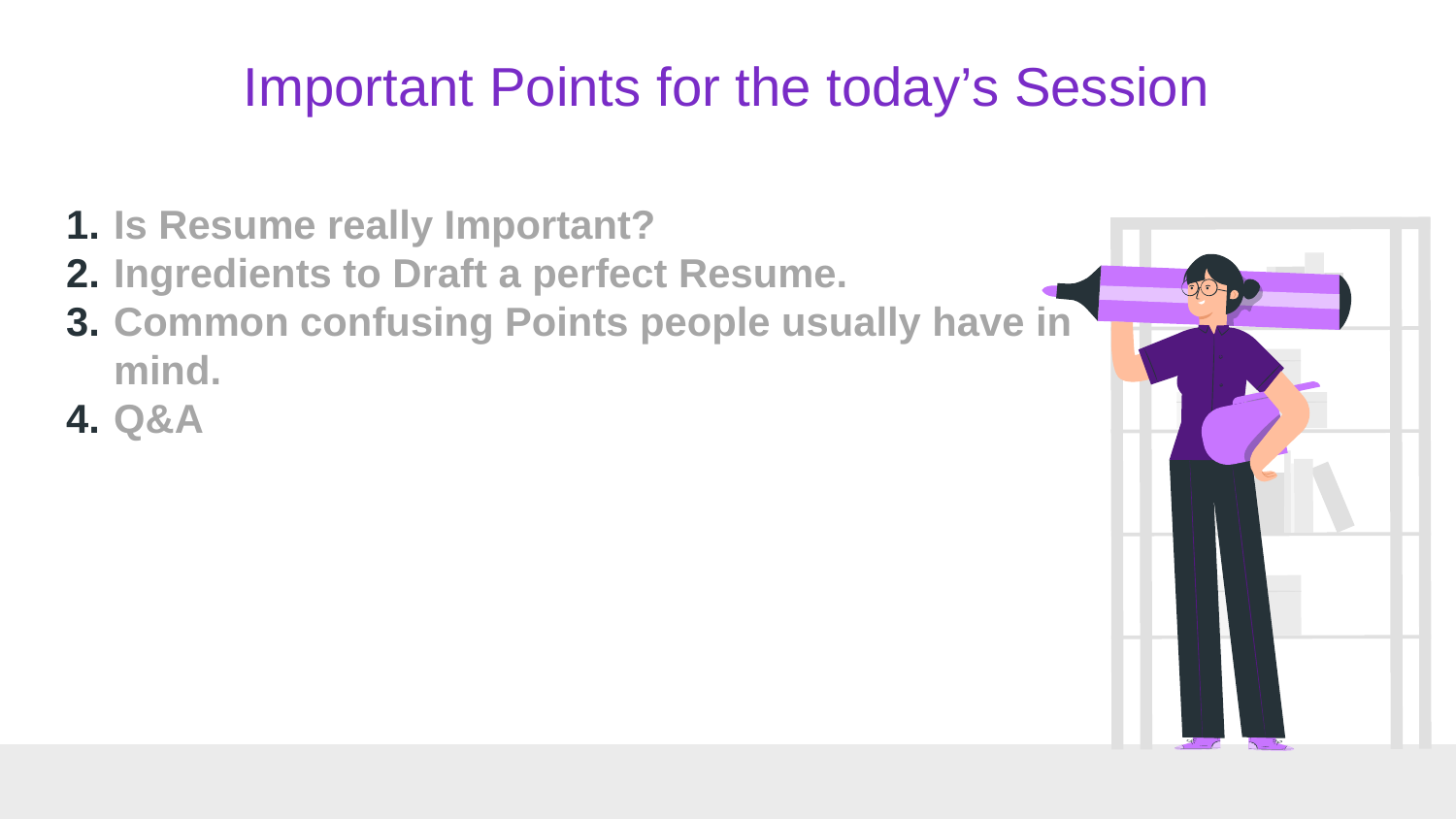

# Important Points for the today’s Session
Is Resume really Important?
Ingredients to Draft a perfect Resume.
Common confusing Points people usually have in mind.
Q&A